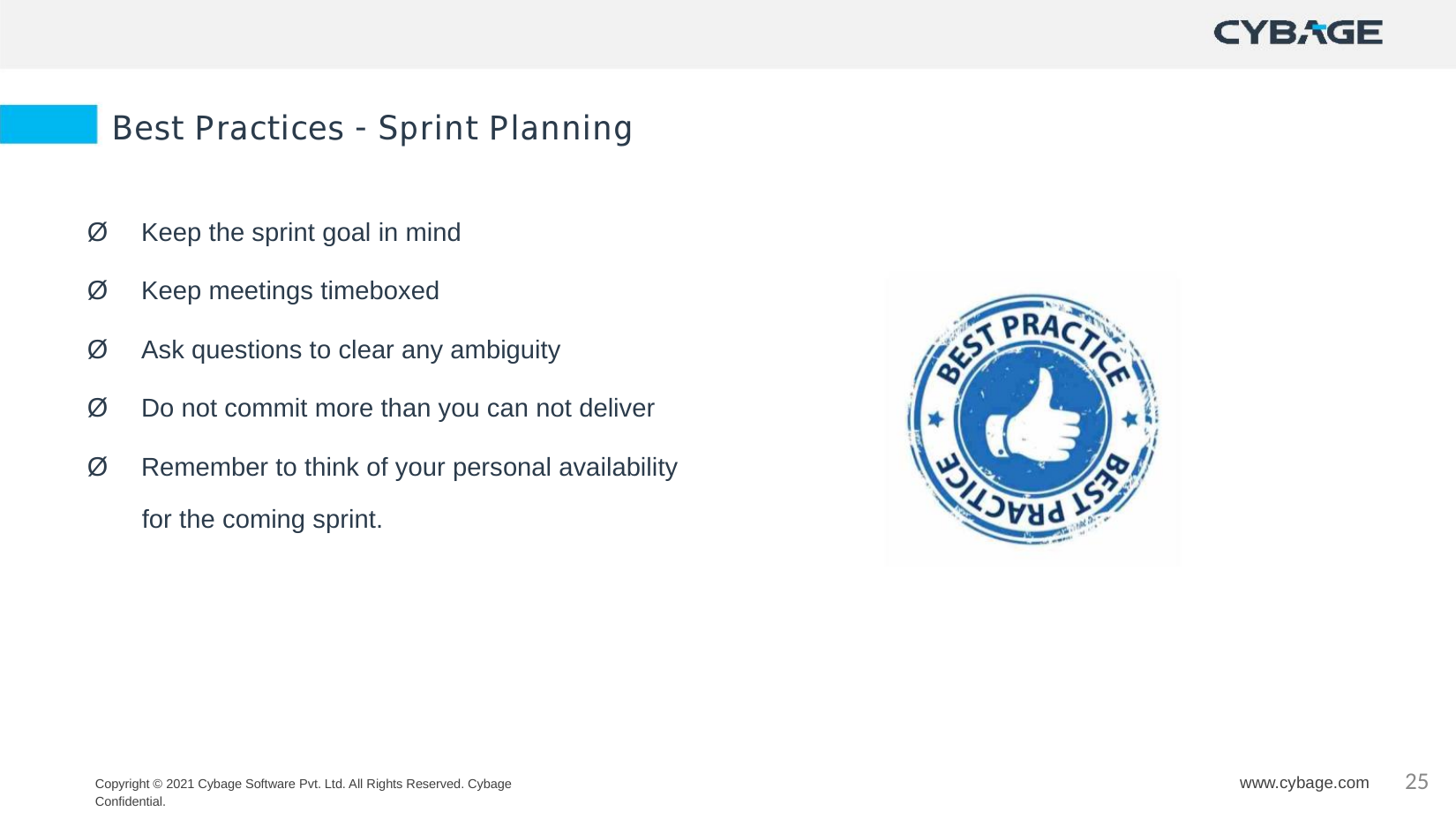

Best Practices - Sprint Planning
Ø Keep the sprint goal in mind
Ø Keep meetings timeboxed
Ø Ask questions to clear any ambiguity
Ø Do not commit more than you can not deliver
Ø Remember to think of your personal availability
for the coming sprint.
25
www.cybage.com
Copyright © 2021 Cybage Software Pvt. Ltd. All Rights Reserved. Cybage Confidential.